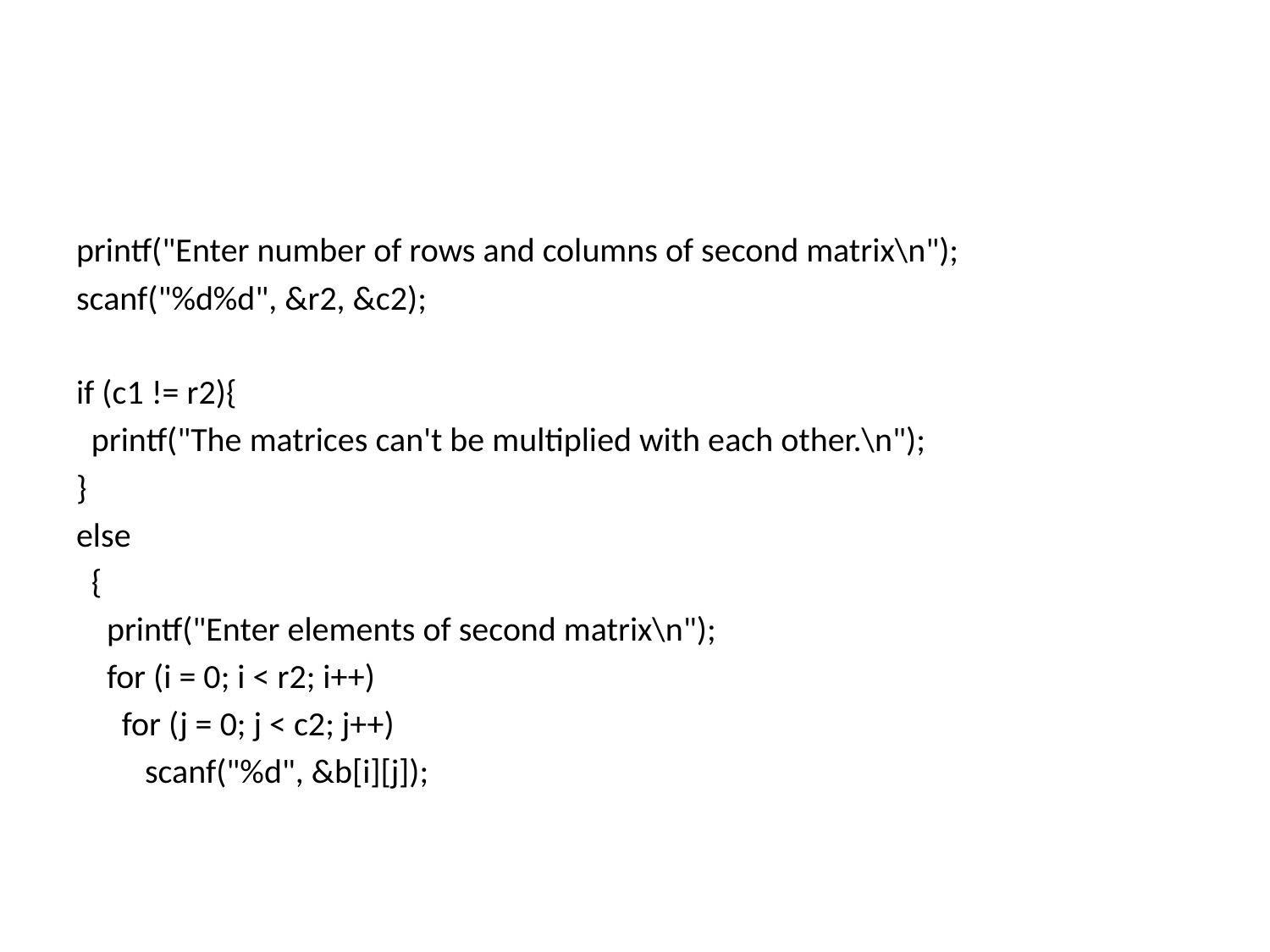

#
printf("Enter number of rows and columns of second matrix\n");
scanf("%d%d", &r2, &c2);

if (c1 != r2){
  printf("The matrices can't be multiplied with each other.\n");
}
else
  {
    printf("Enter elements of second matrix\n");
    for (i = 0; i < r2; i++)
      for (j = 0; j < c2; j++)
         scanf("%d", &b[i][j]);